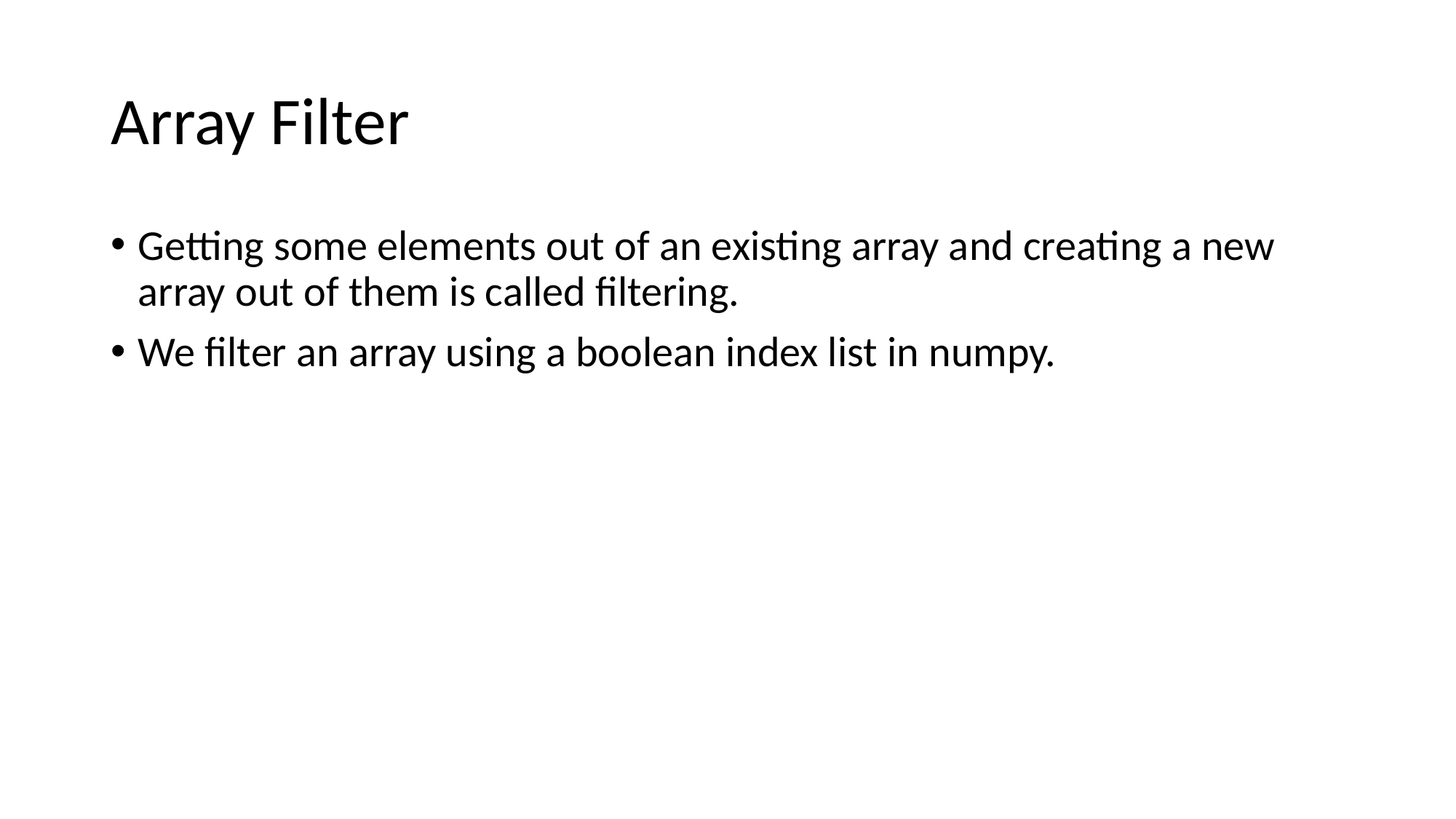

# Array Filter
Getting some elements out of an existing array and creating a new array out of them is called filtering.
We filter an array using a boolean index list in numpy.